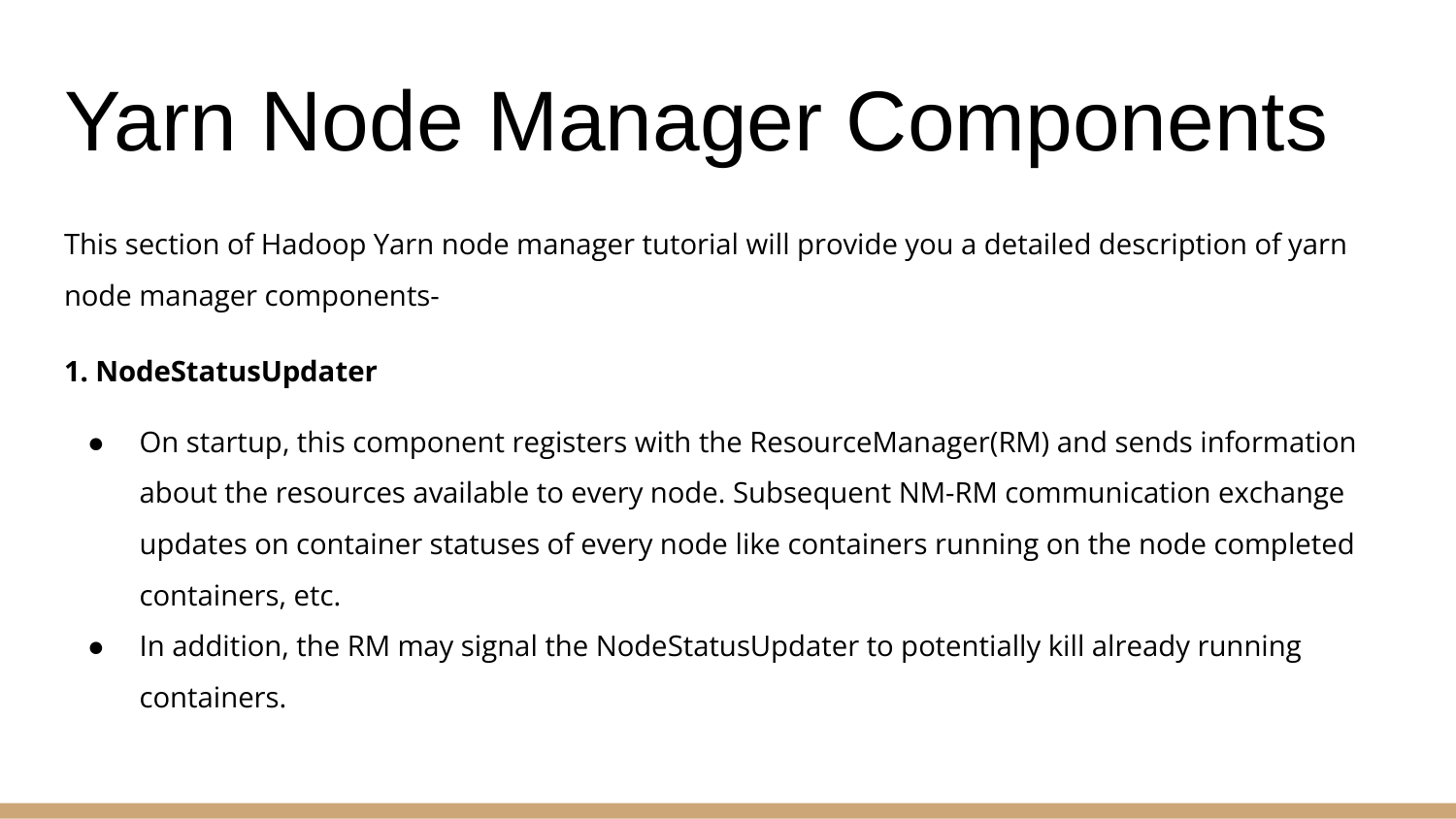

# Yarn Node Manager Components
This section of Hadoop Yarn node manager tutorial will provide you a detailed description of yarn node manager components-
1. NodeStatusUpdater
On startup, this component registers with the ResourceManager(RM) and sends information about the resources available to every node. Subsequent NM-RM communication exchange updates on container statuses of every node like containers running on the node completed containers, etc.
In addition, the RM may signal the NodeStatusUpdater to potentially kill already running containers.